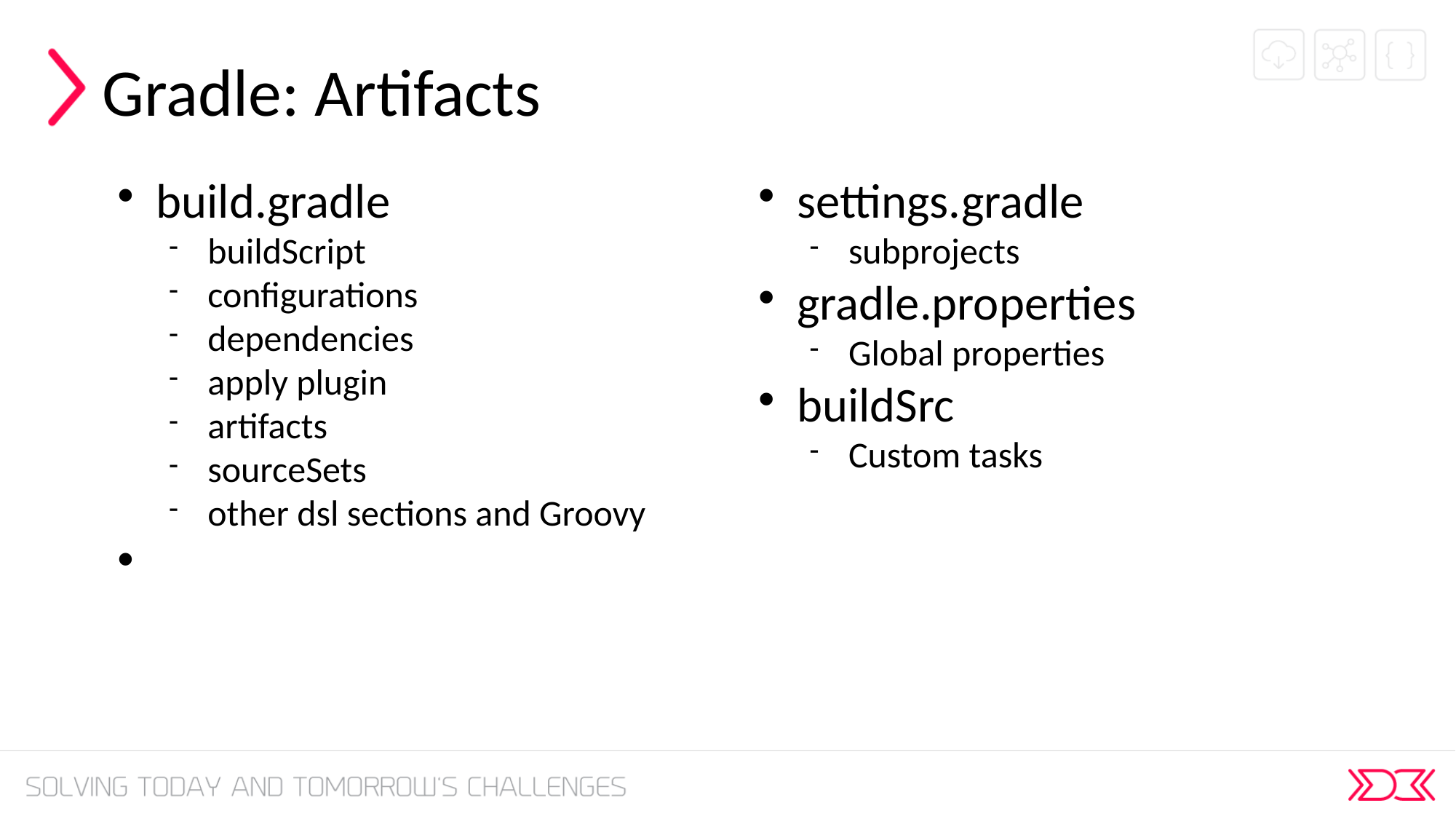

Gradle: Artifacts
build.gradle
buildScript
configurations
dependencies
apply plugin
artifacts
sourceSets
other dsl sections and Groovy

settings.gradle
subprojects
gradle.properties
Global properties
buildSrc
Custom tasks